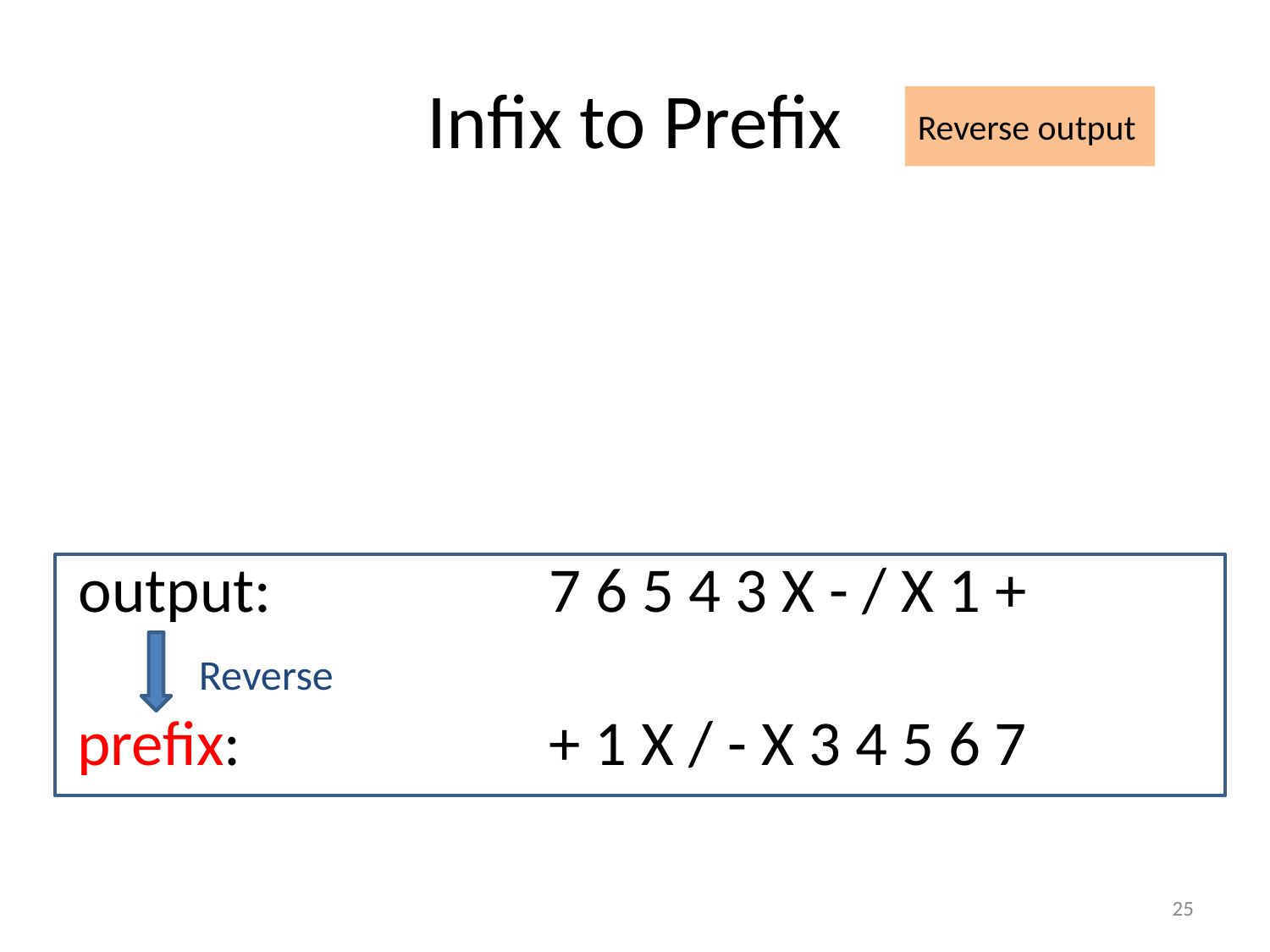

# Infix to Prefix
Reverse output
7 6 5 4 3 X - / X 1 +
output:

Reverse
+ 1 X / - X 3 4 5 6 7
prefix:
25